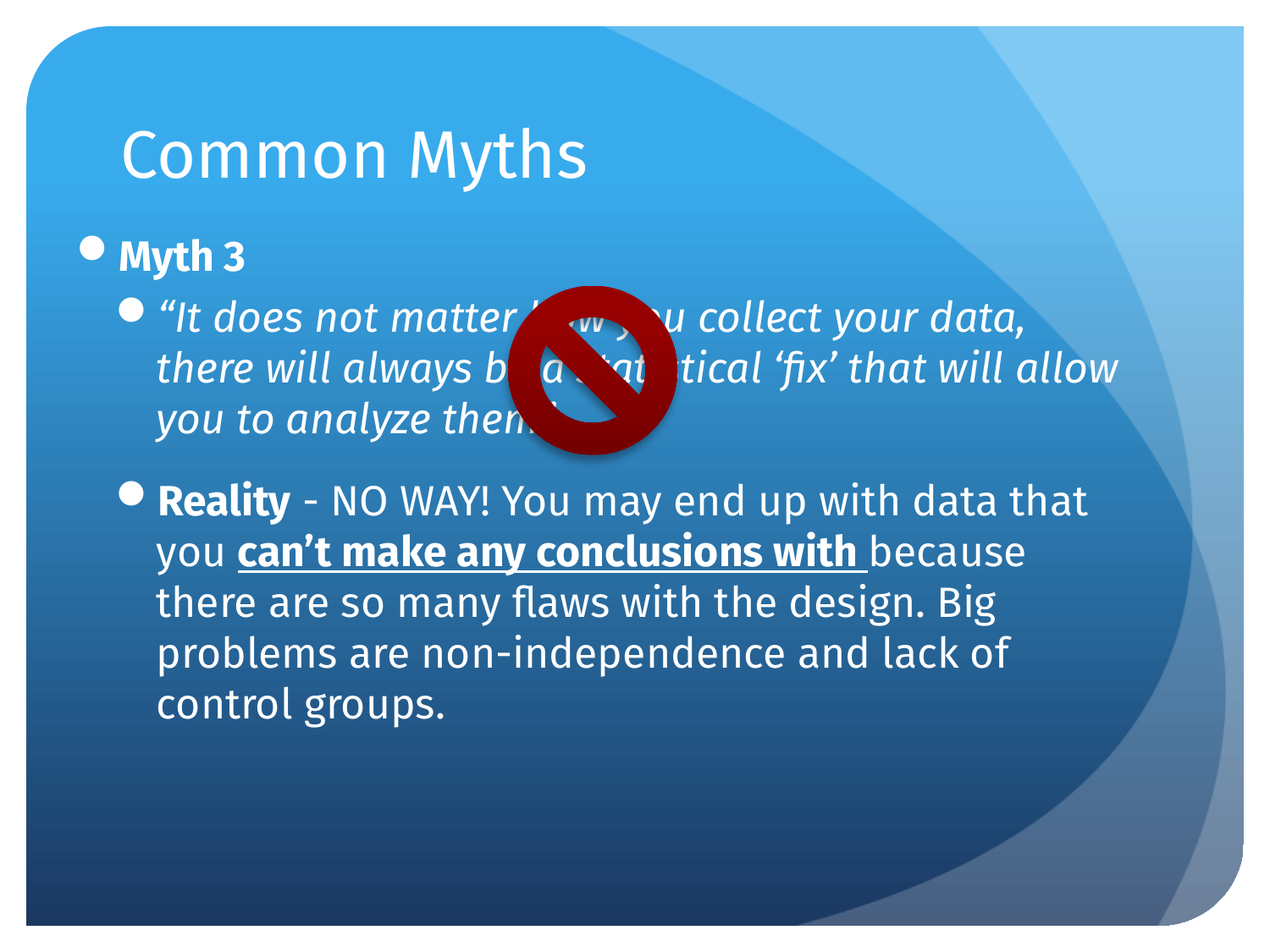

# Common Myths
Myth 3
“It does not matter how you collect your data, there will always be a statistical ‘fix’ that will allow you to analyze them”
Reality - NO WAY! You may end up with data that you can’t make any conclusions with because there are so many flaws with the design. Big problems are non-independence and lack of control groups.